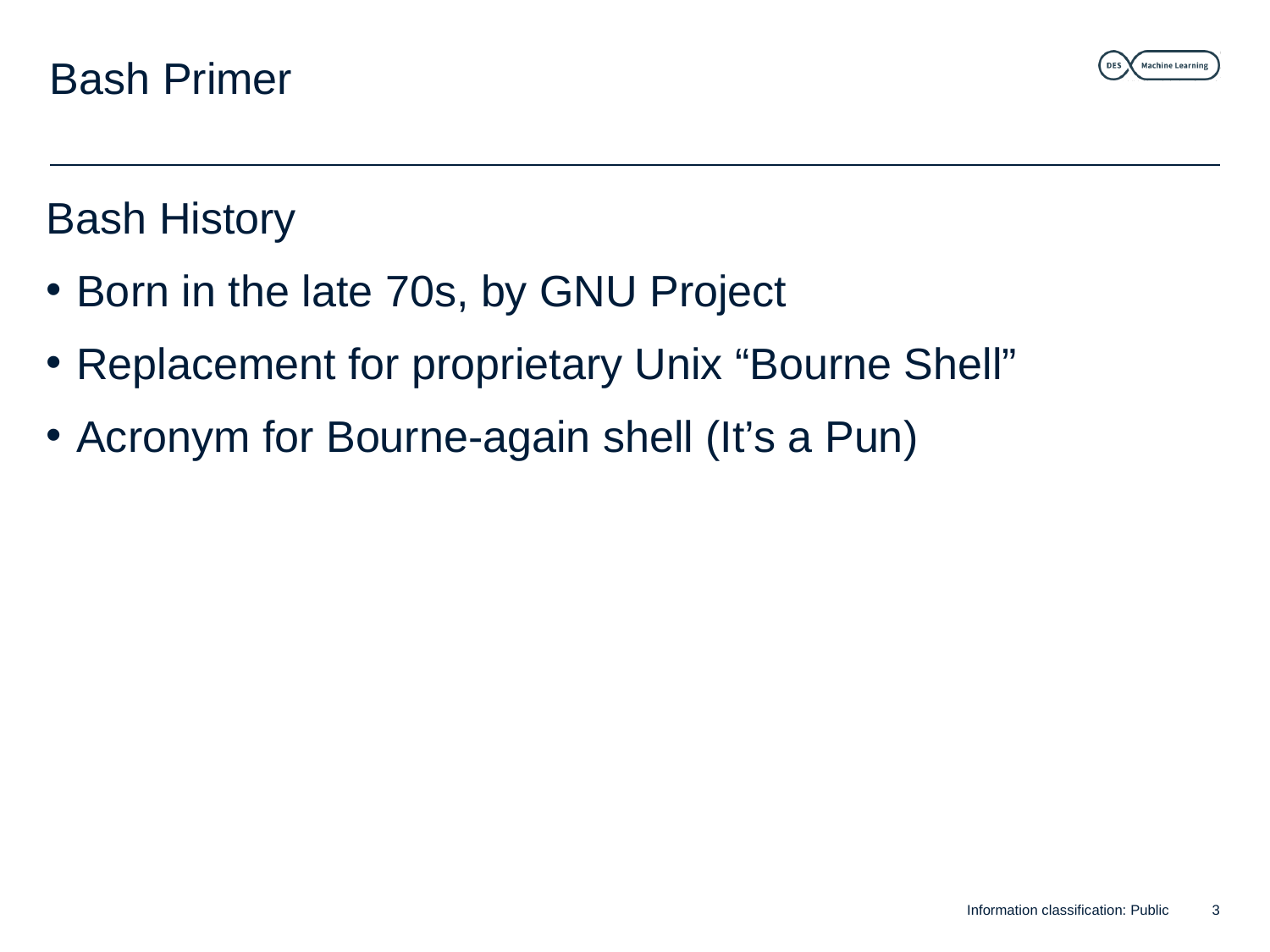

# Bash Primer
Bash History
Born in the late 70s, by GNU Project
Replacement for proprietary Unix “Bourne Shell”
Acronym for Bourne-again shell (It’s a Pun)
Information classification: Public
3